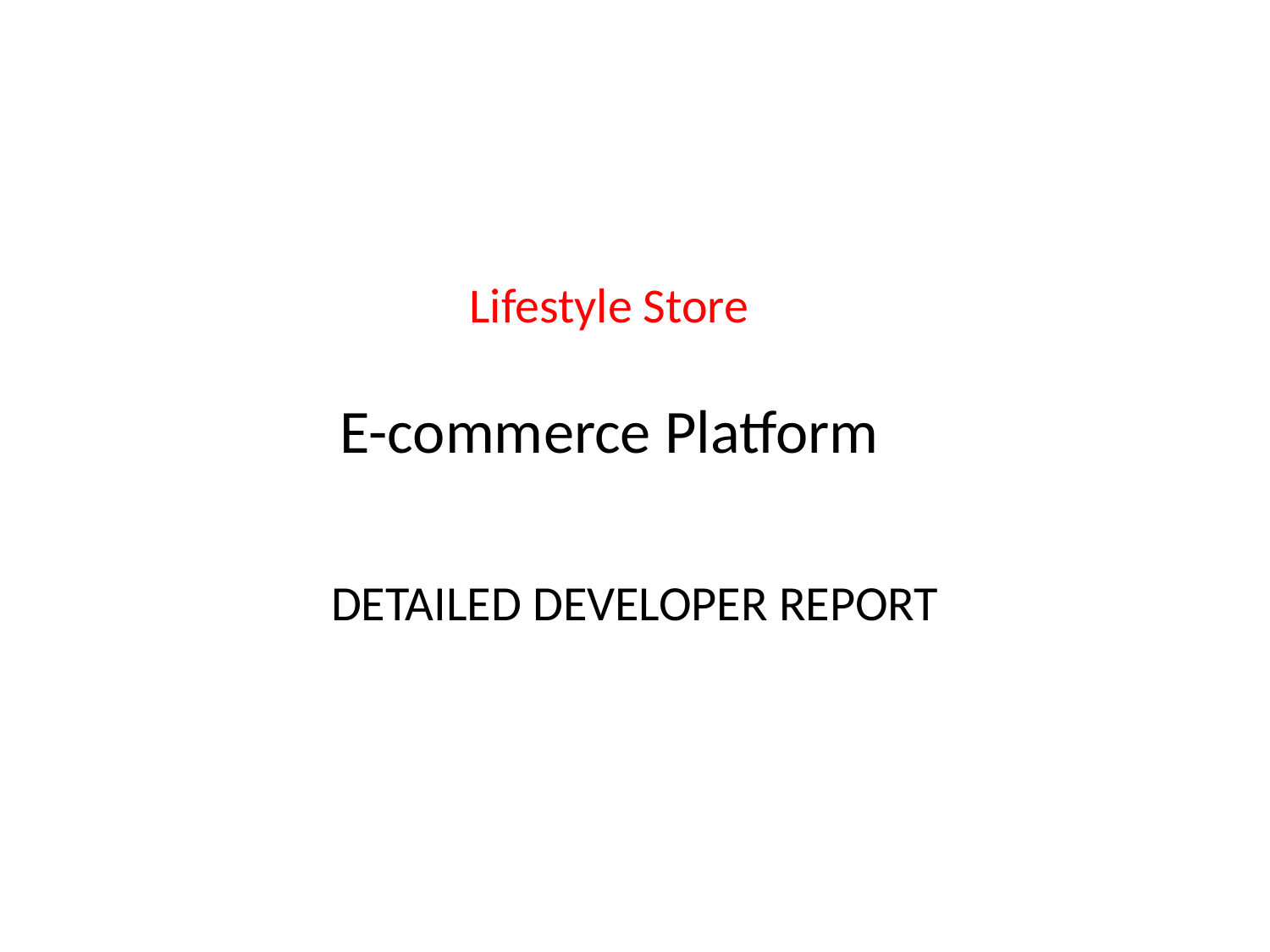

# Lifestyle Store E-commerce Platform
DETAILED DEVELOPER REPORT